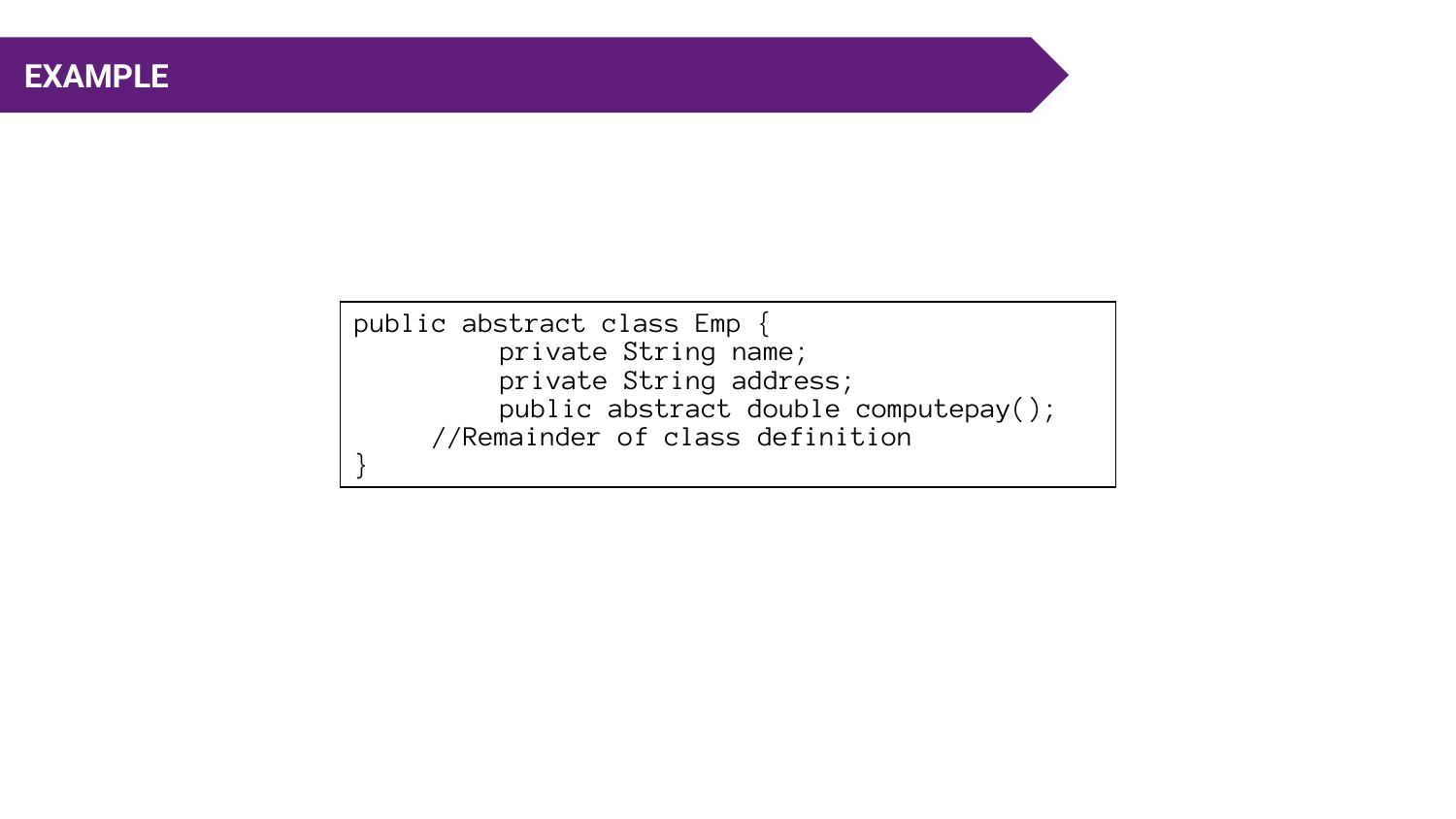

EXAMPLE
| public abstract class Emp { private String name; private String address; public abstract double computepay(); //Remainder of class definition } |
| --- |